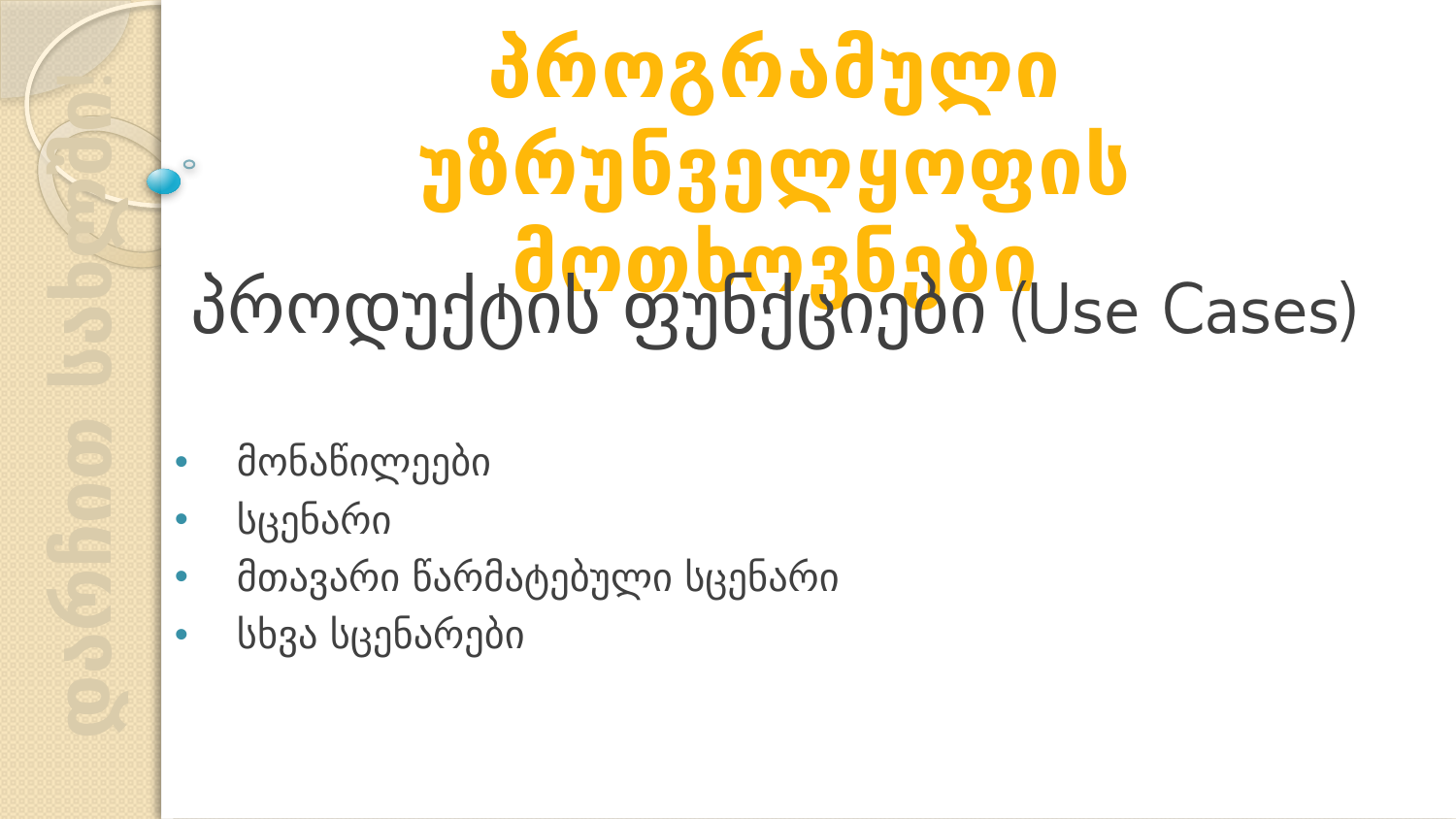

პროგრამული უზრუნველყოფის მოთხოვნები
პროდუქტის ფუნქციები (Use Cases)
დარჩით სახლში!
მონაწილეები
სცენარი
მთავარი წარმატებული სცენარი
სხვა სცენარები